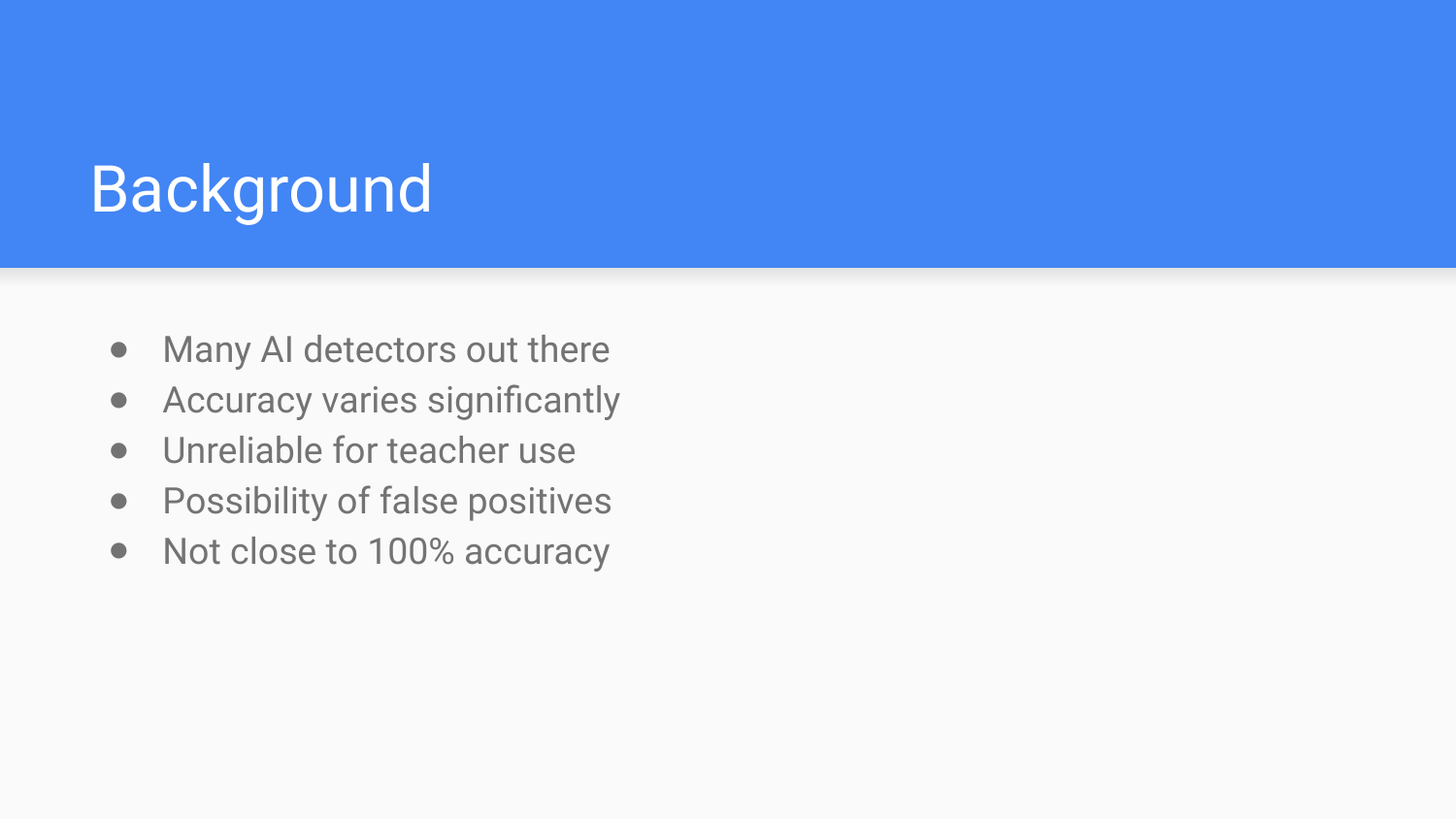

# Background
Many AI detectors out there
Accuracy varies significantly
Unreliable for teacher use
Possibility of false positives
Not close to 100% accuracy